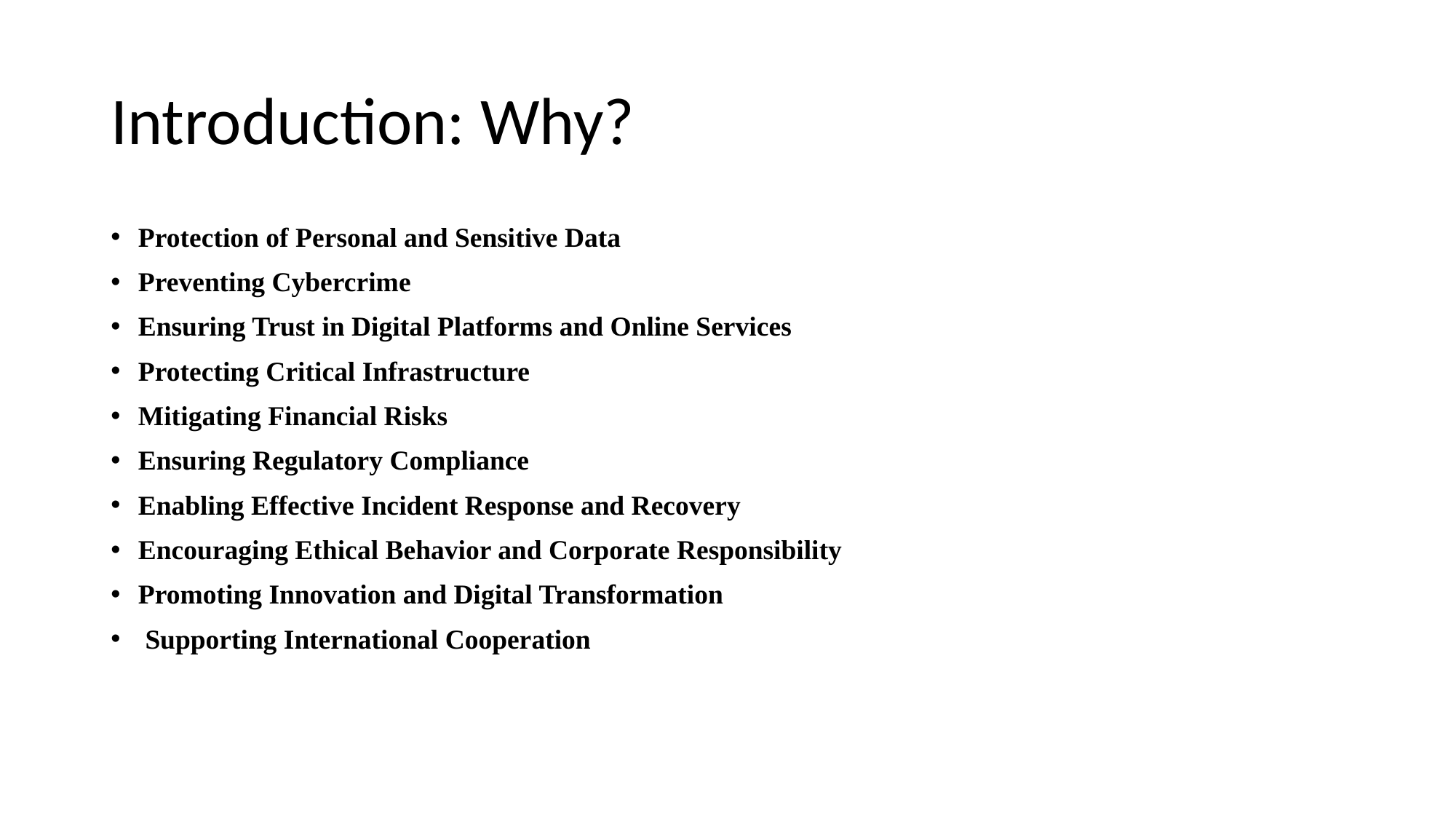

# Introduction: Why?
Protection of Personal and Sensitive Data
Preventing Cybercrime
Ensuring Trust in Digital Platforms and Online Services
Protecting Critical Infrastructure
Mitigating Financial Risks
Ensuring Regulatory Compliance
Enabling Effective Incident Response and Recovery
Encouraging Ethical Behavior and Corporate Responsibility
Promoting Innovation and Digital Transformation
 Supporting International Cooperation